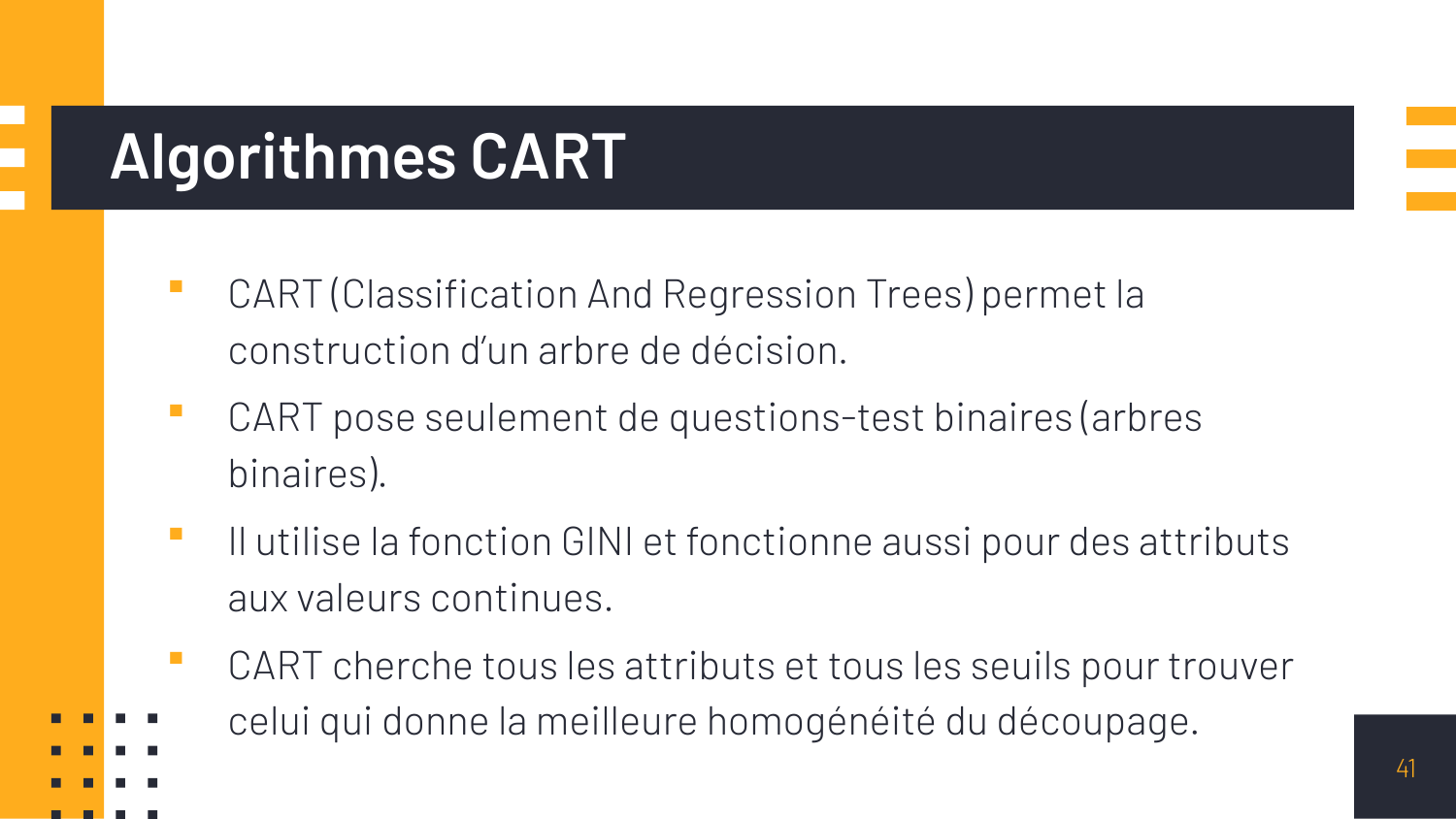

# Algorithmes CART
CART (Classification And Regression Trees) permet la construction d’un arbre de décision.
CART pose seulement de questions-test binaires (arbres binaires).
Il utilise la fonction GINI et fonctionne aussi pour des attributs aux valeurs continues.
CART cherche tous les attributs et tous les seuils pour trouver celui qui donne la meilleure homogénéité du découpage.

41